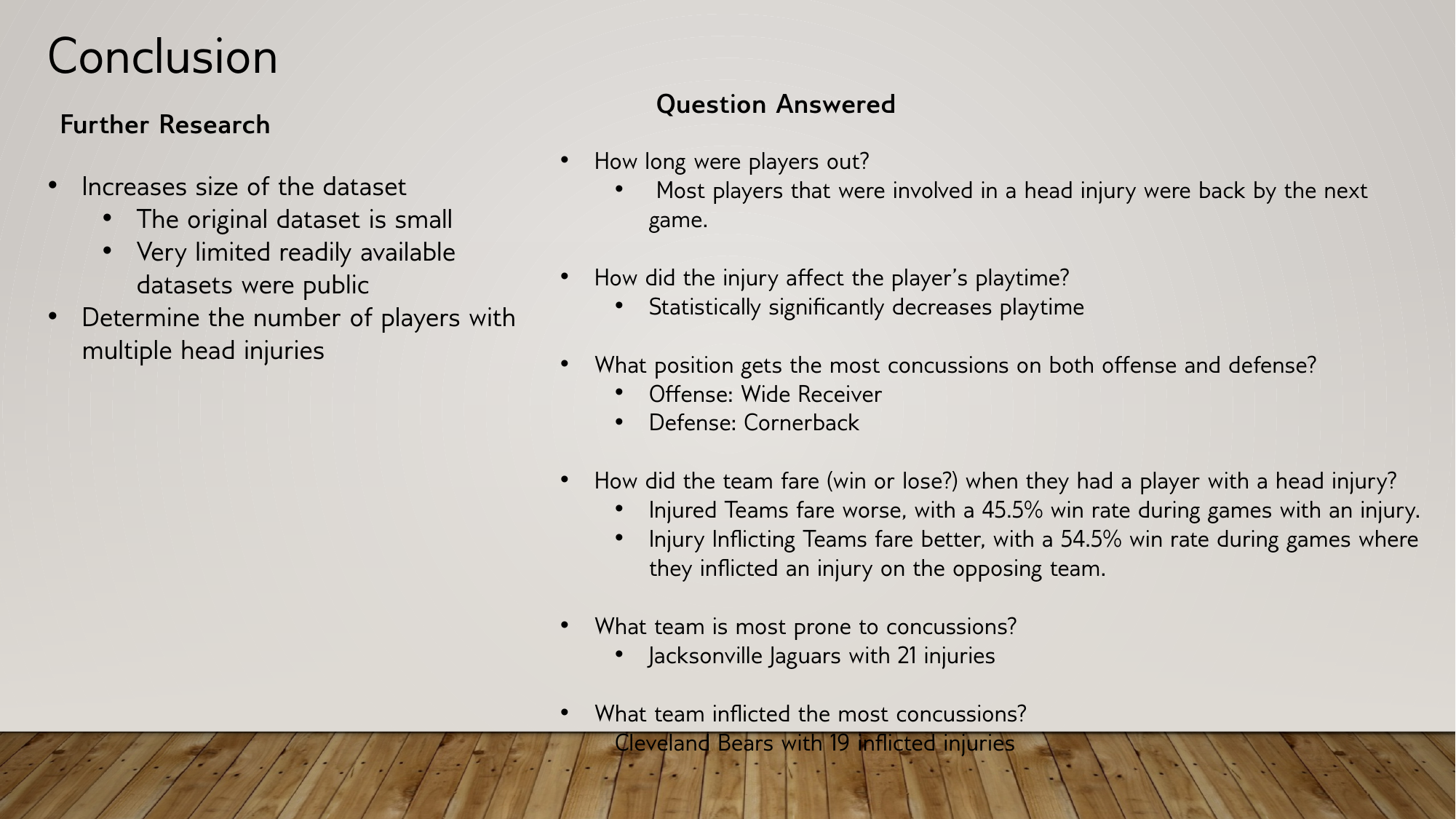

Conclusion
Question Answered

Further Research

How long were players out?
 Most players that were involved in a head injury were back by the next game.

How did the injury affect the player’s playtime?
Statistically significantly decreases playtime

What position gets the most concussions on both offense and defense?
Offense: Wide Receiver
Defense: Cornerback

How did the team fare (win or lose?) when they had a player with a head injury?
Injured Teams fare worse, with a 45.5% win rate during games with an injury.
Injury Inflicting Teams fare better, with a 54.5% win rate during games where they inflicted an injury on the opposing team.

What team is most prone to concussions?
Jacksonville Jaguars with 21 injuries

What team inflicted the most concussions?
Cleveland Bears with 19 inflicted injuries

Increases size of the dataset
The original dataset is small
Very limited readily available datasets were public
Determine the number of players with multiple head injuries